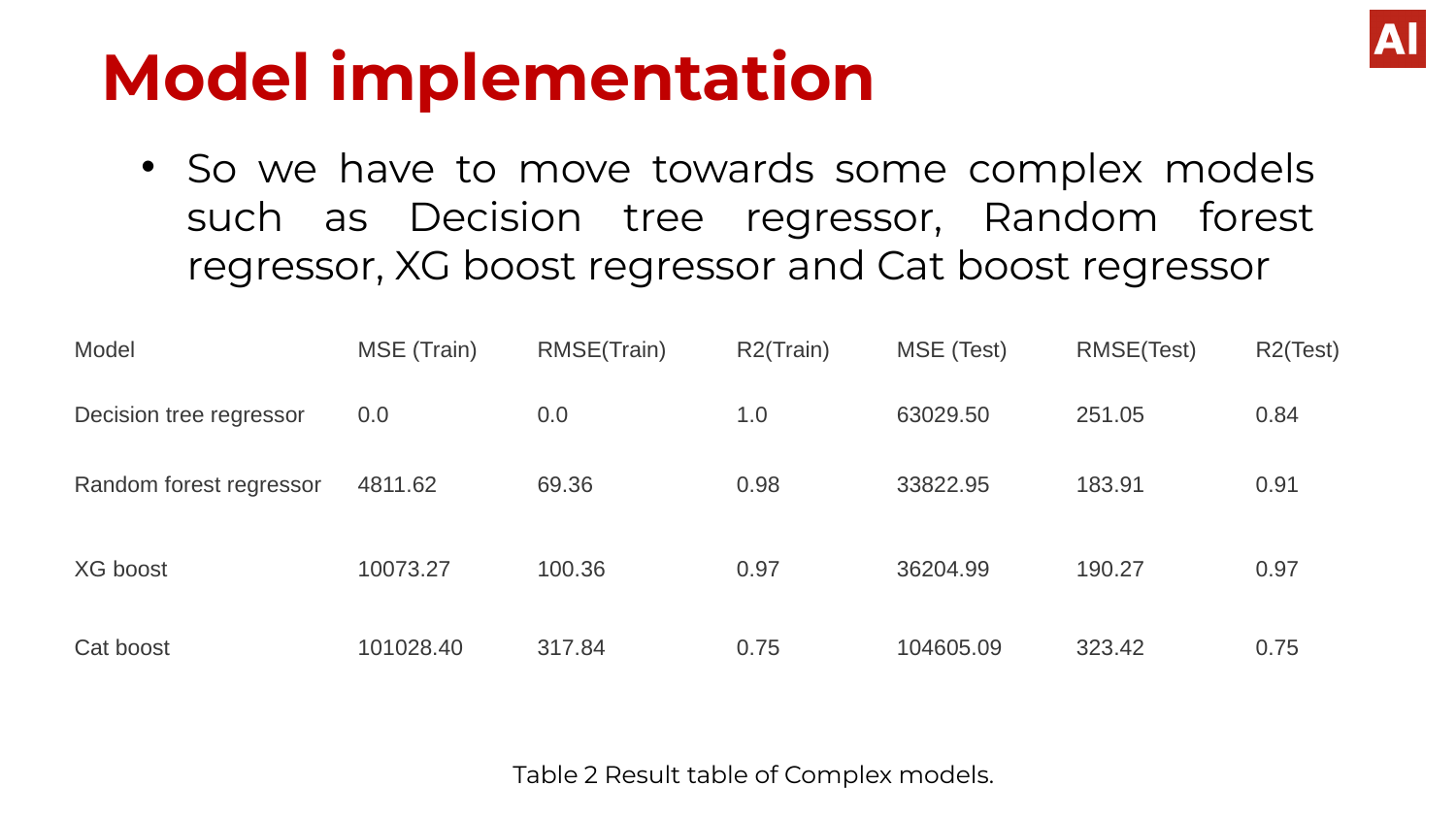

Model implementation
So we have to move towards some complex models such as Decision tree regressor, Random forest regressor, XG boost regressor and Cat boost regressor
| Model | MSE (Train) | RMSE(Train) | R2(Train) | MSE (Test) | RMSE(Test) | R2(Test) |
| --- | --- | --- | --- | --- | --- | --- |
| Decision tree regressor | 0.0 | 0.0 | 1.0 | 63029.50 | 251.05 | 0.84 |
| Random forest regressor | 4811.62 | 69.36 | 0.98 | 33822.95 | 183.91 | 0.91 |
| XG boost | 10073.27 | 100.36 | 0.97 | 36204.99 | 190.27 | 0.97 |
| Cat boost | 101028.40 | 317.84 | 0.75 | 104605.09 | 323.42 | 0.75 |
Table 2 Result table of Complex models.